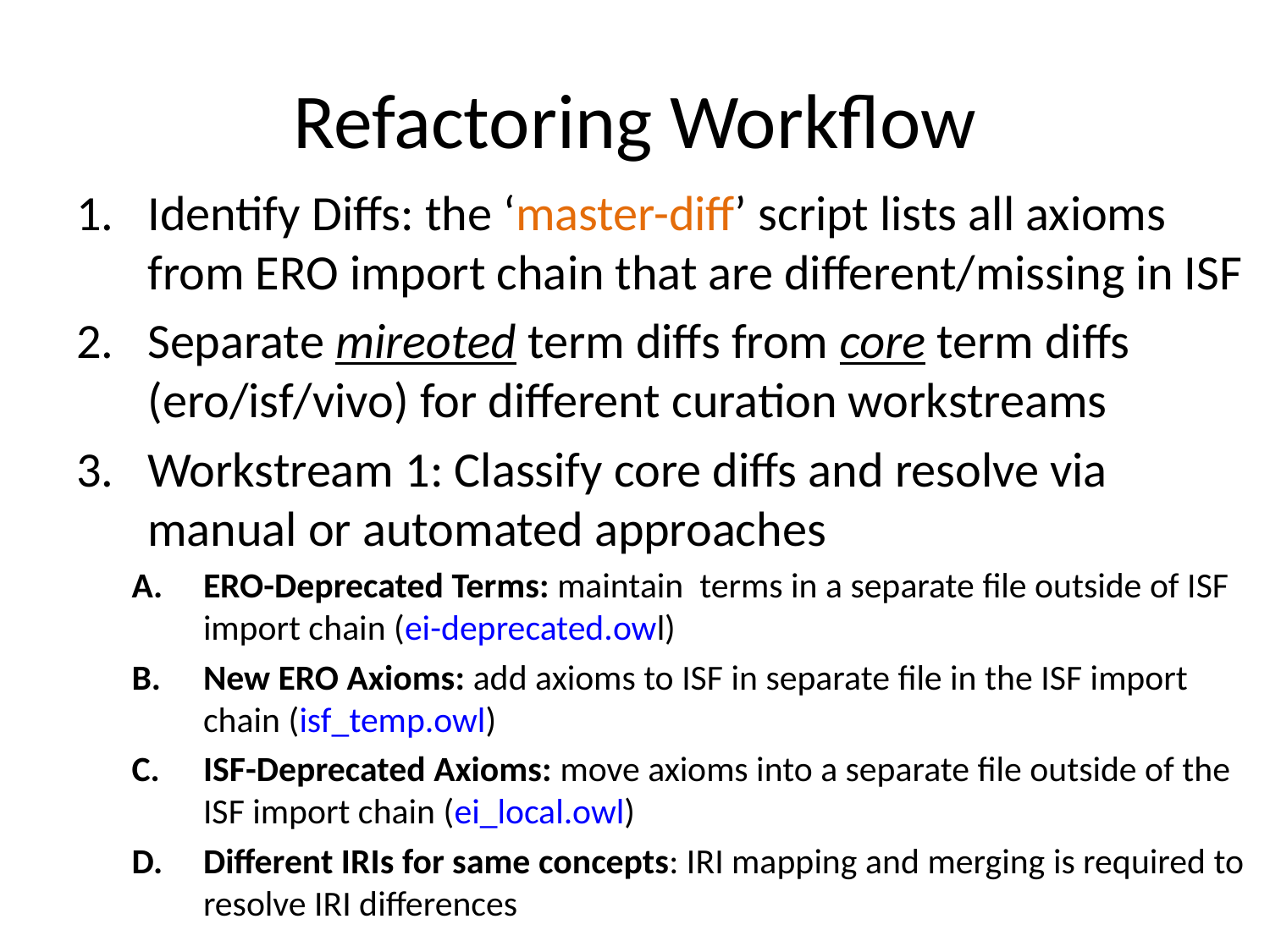

# Refactoring Workflow
Identify Diffs: the ‘master-diff’ script lists all axioms from ERO import chain that are different/missing in ISF
Separate mireoted term diffs from core term diffs (ero/isf/vivo) for different curation workstreams
Workstream 1: Classify core diffs and resolve via manual or automated approaches
ERO-Deprecated Terms: maintain  terms in a separate file outside of ISF import chain (ei-deprecated.owl)
New ERO Axioms: add axioms to ISF in separate file in the ISF import chain (isf_temp.owl)
ISF-Deprecated Axioms: move axioms into a separate file outside of the ISF import chain (ei_local.owl)
Different IRIs for same concepts: IRI mapping and merging is required to resolve IRI differences